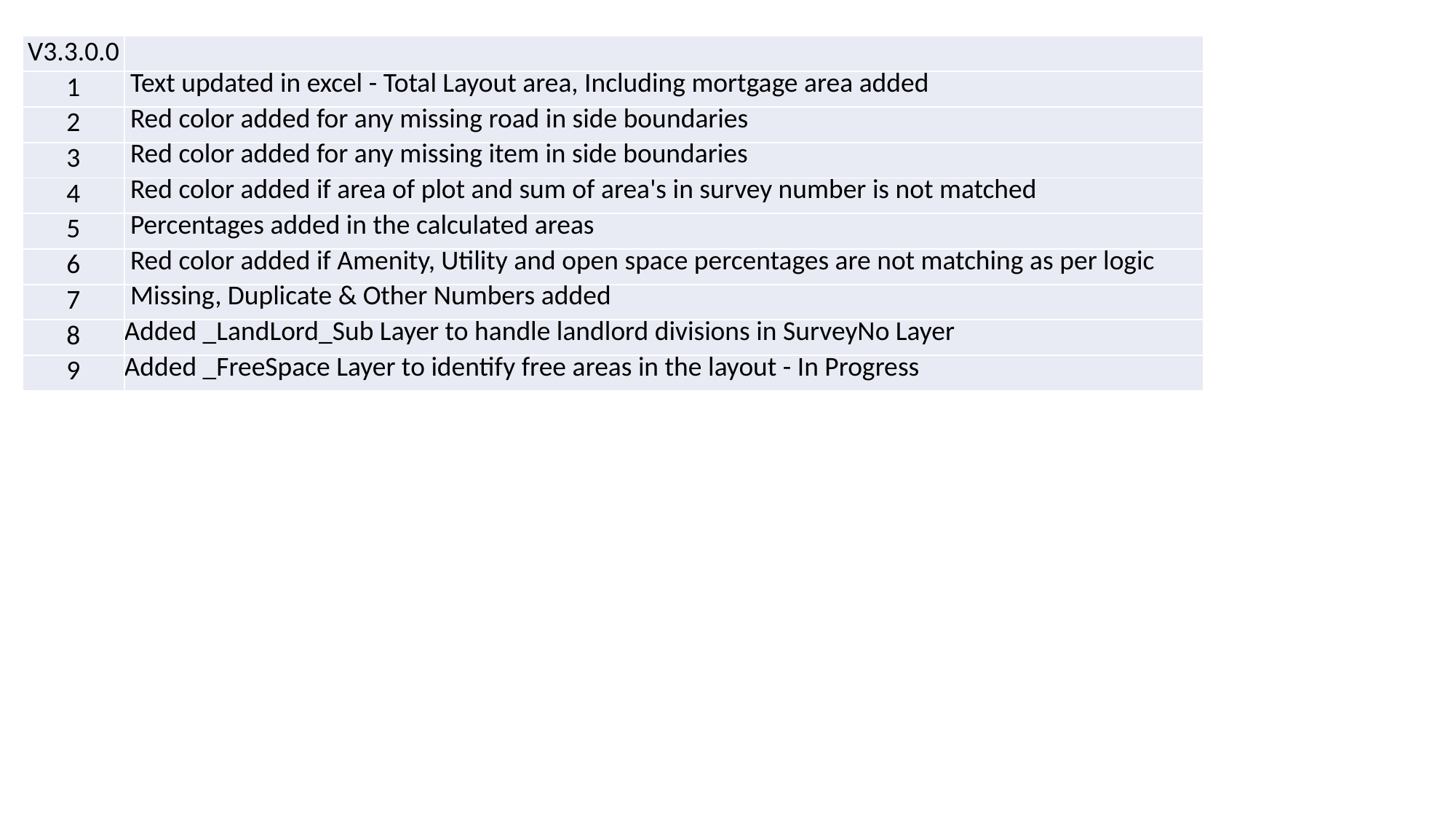

| V3.3.0.0 |  |
| --- | --- |
| 1 | Text updated in excel - Total Layout area, Including mortgage area added |
| 2 | Red color added for any missing road in side boundaries |
| 3 | Red color added for any missing item in side boundaries |
| 4 | Red color added if area of plot and sum of area's in survey number is not matched |
| 5 | Percentages added in the calculated areas |
| 6 | Red color added if Amenity, Utility and open space percentages are not matching as per logic |
| 7 | Missing, Duplicate & Other Numbers added |
| 8 | Added \_LandLord\_Sub Layer to handle landlord divisions in SurveyNo Layer |
| 9 | Added \_FreeSpace Layer to identify free areas in the layout - In Progress |